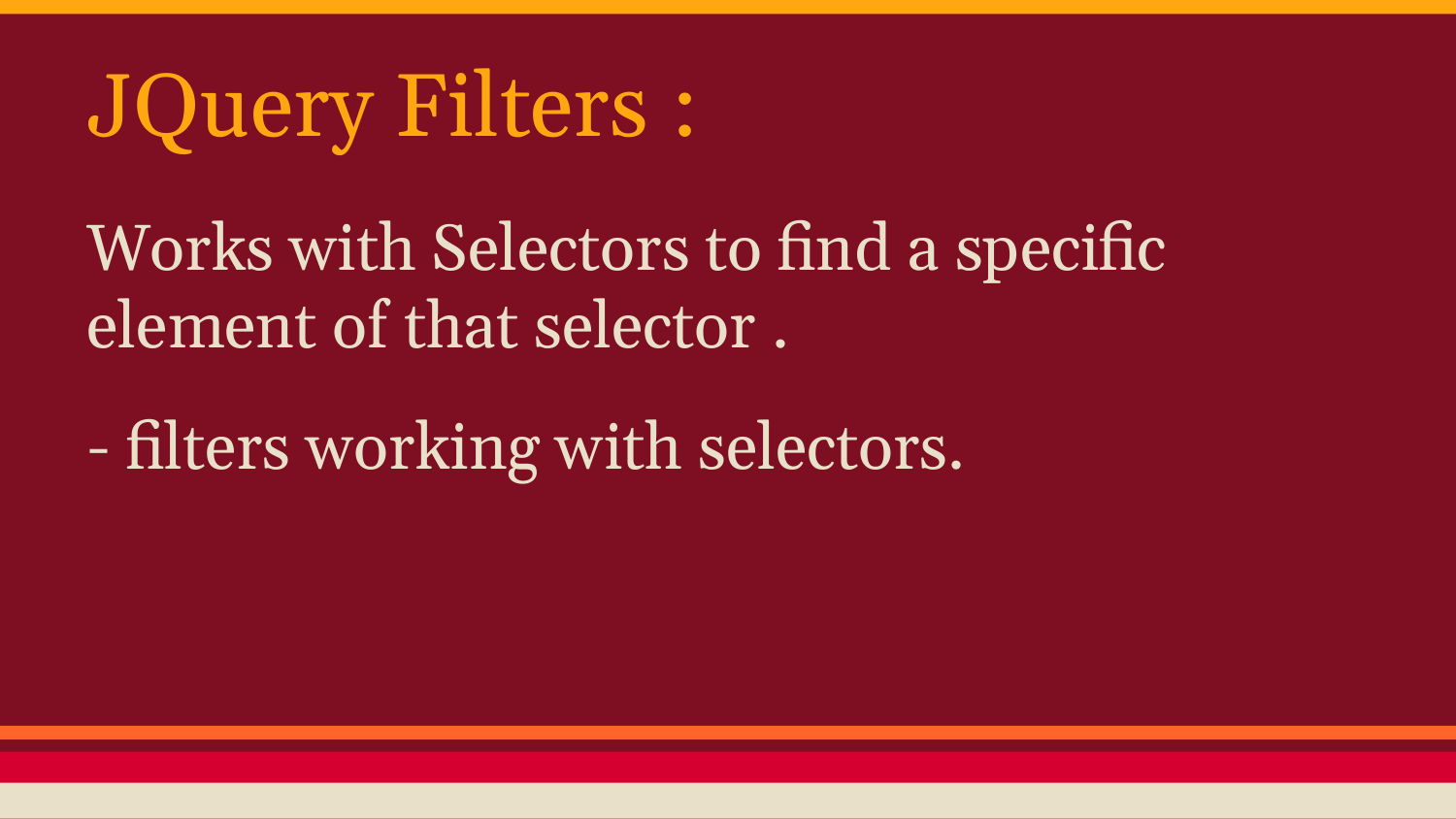

JQuery Filters :
Works with Selectors to find a specific element of that selector .

- filters working with selectors.